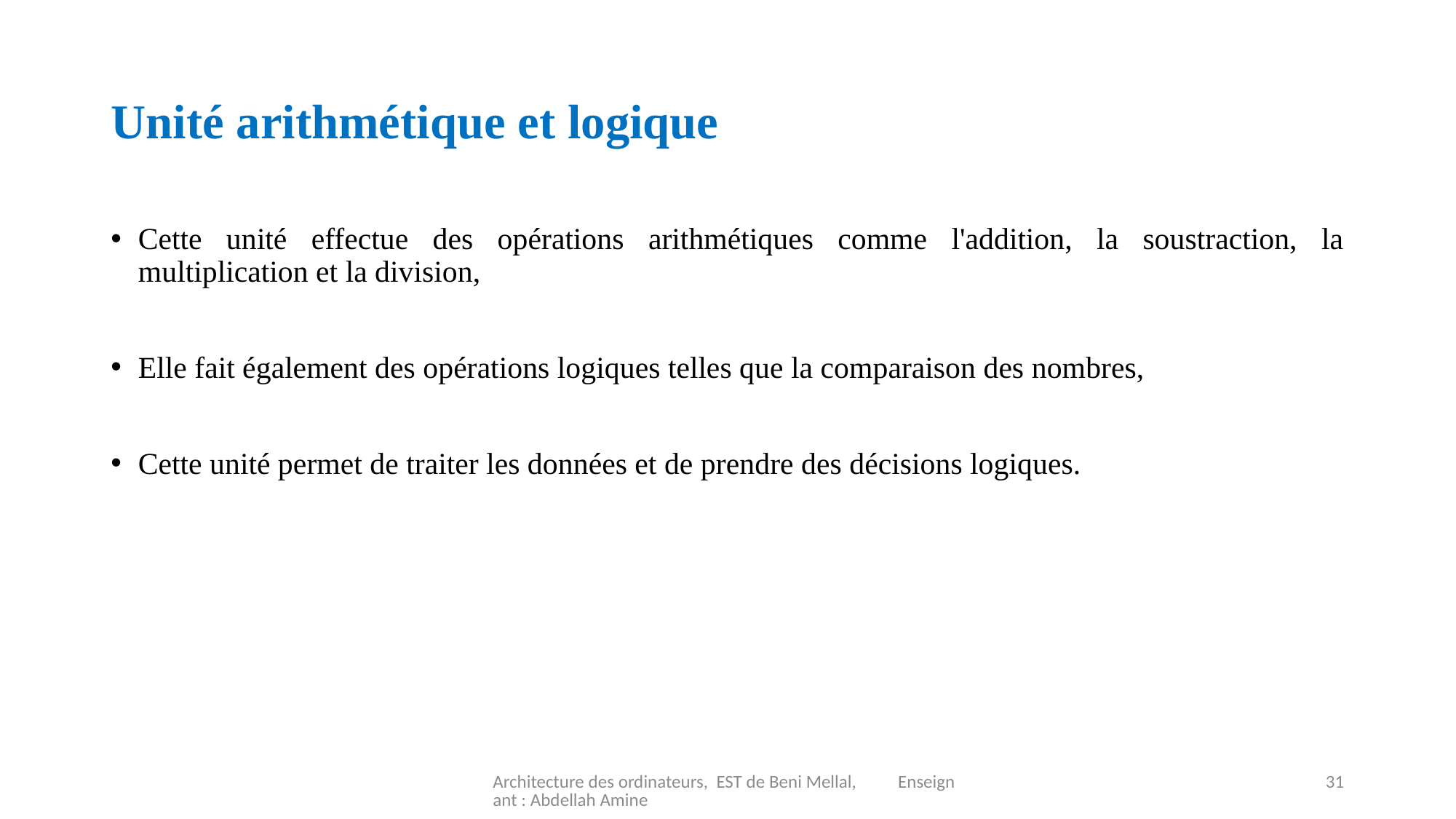

# Unité arithmétique et logique
Cette unité effectue des opérations arithmétiques comme l'addition, la soustraction, la multiplication et la division,

Elle fait également des opérations logiques telles que la comparaison des nombres,

Cette unité permet de traiter les données et de prendre des décisions logiques.

Architecture des ordinateurs,  EST de Beni Mellal,          Enseignant : Abdellah Amine
31